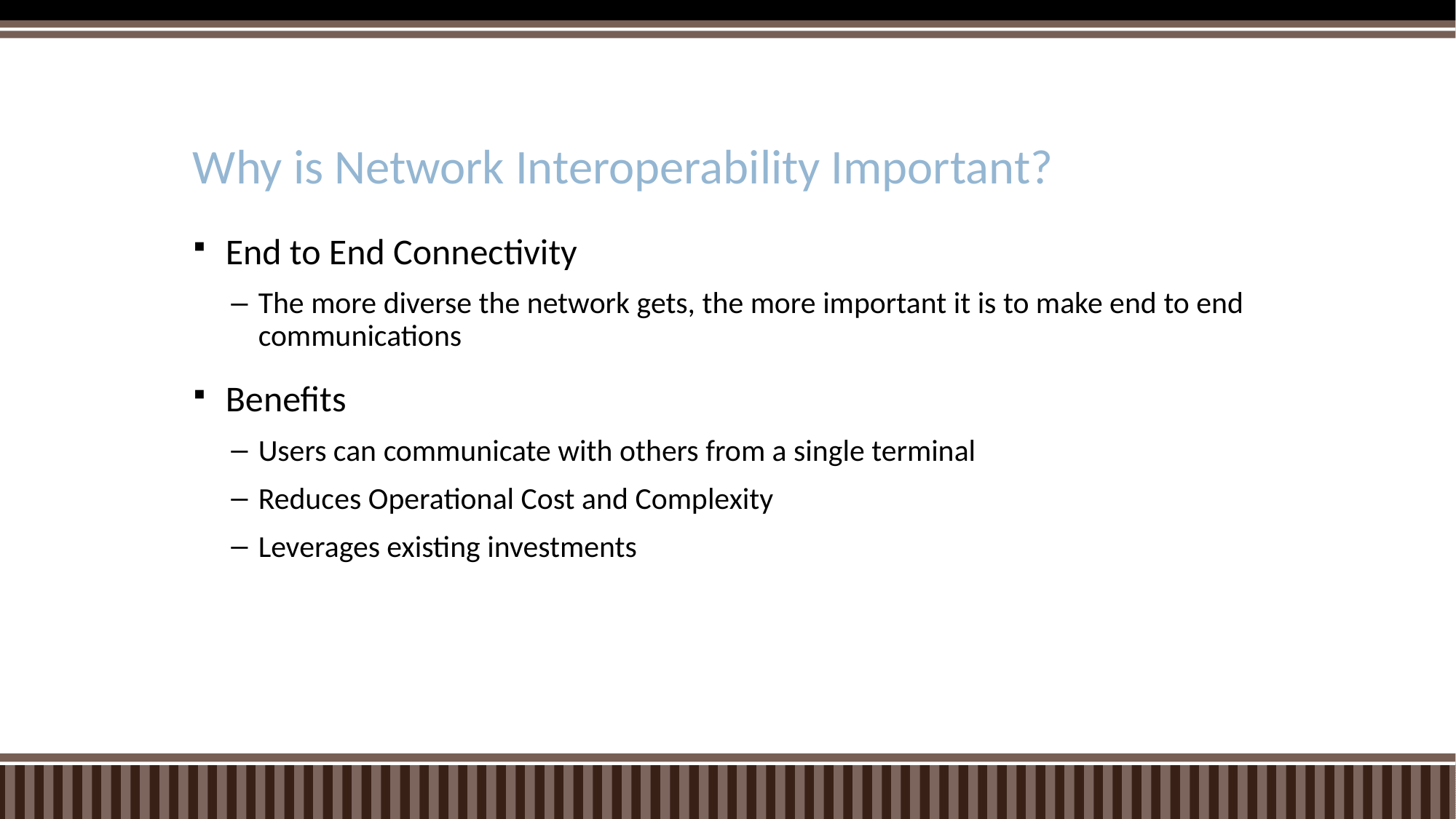

# Why is Network Interoperability Important?
End to End Connectivity
The more diverse the network gets, the more important it is to make end to end communications
Benefits
Users can communicate with others from a single terminal
Reduces Operational Cost and Complexity
Leverages existing investments